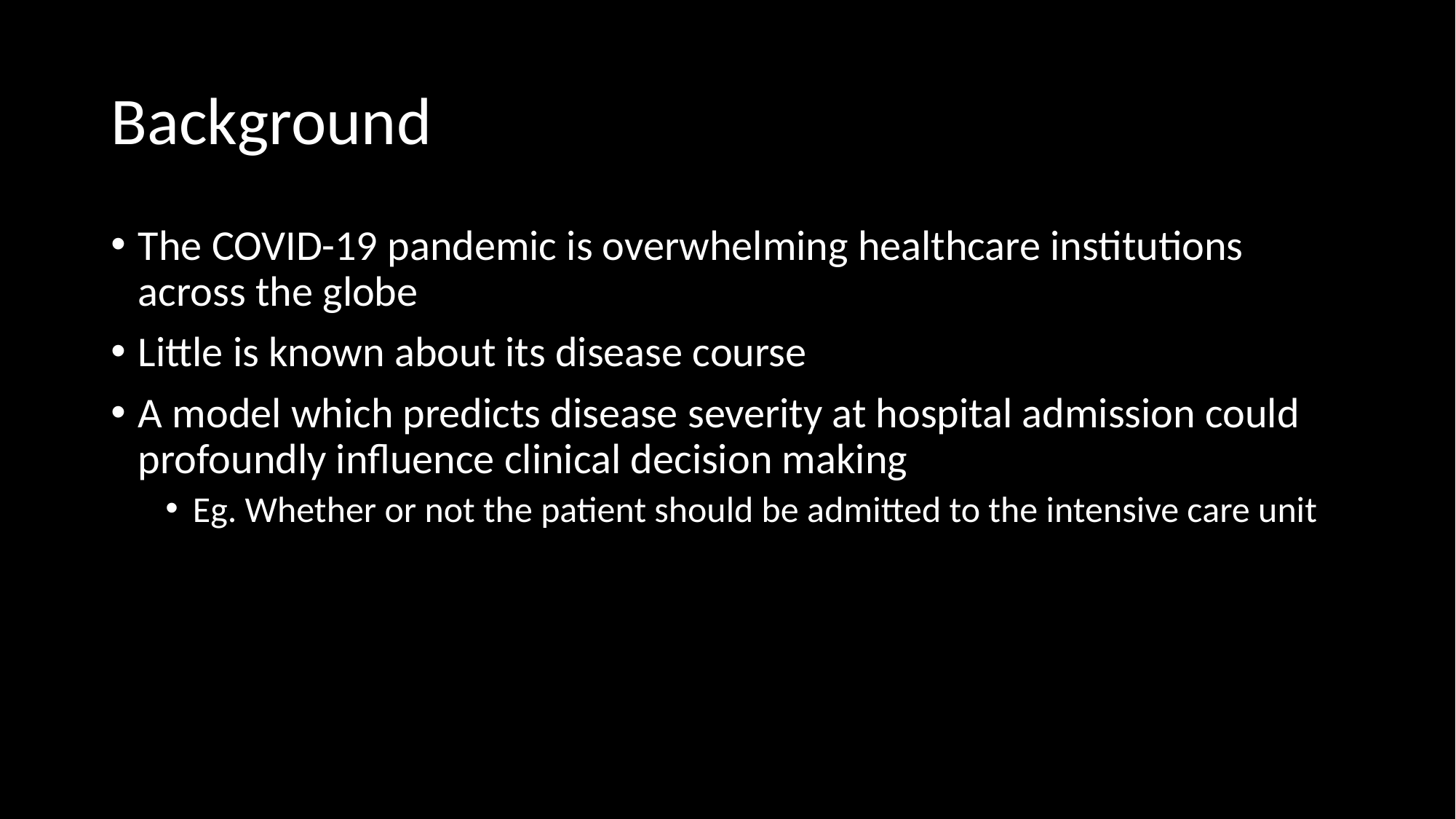

# Background
The COVID-19 pandemic is overwhelming healthcare institutions across the globe
Little is known about its disease course
A model which predicts disease severity at hospital admission could profoundly influence clinical decision making
Eg. Whether or not the patient should be admitted to the intensive care unit